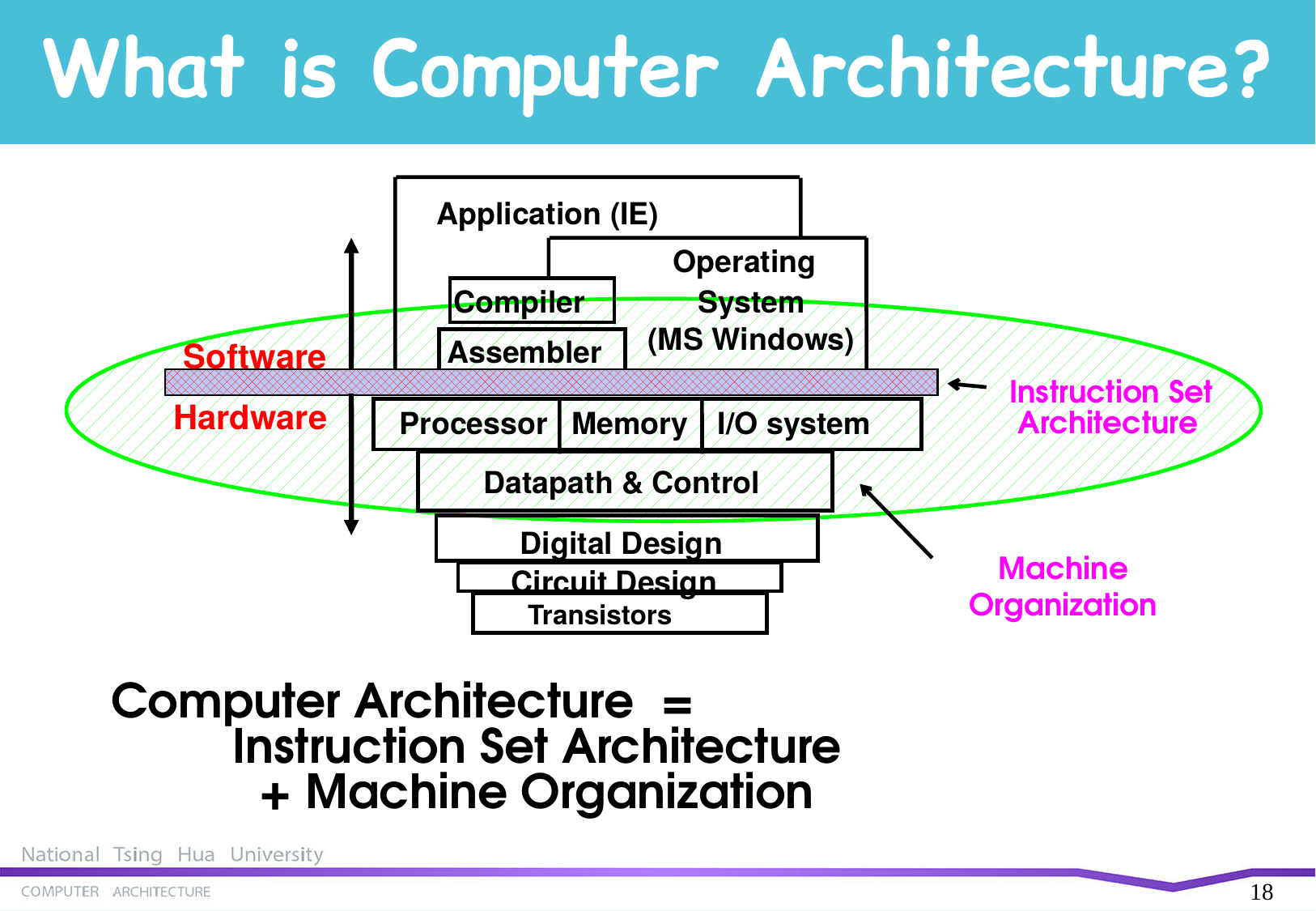

# What is Computer Architecture?

Computer Architecture  =
	Instruction Set Architecture
	  + Machine Organization

Application (IE)

Operating

Compiler

System
(MS Windows)
Software

Assembler

Hardware

Processor
Memory

I/O system

Datapath & Control

Digital Design
Circuit Design

Transistors

Instruction Set
 Architecture
Machine Organization
18